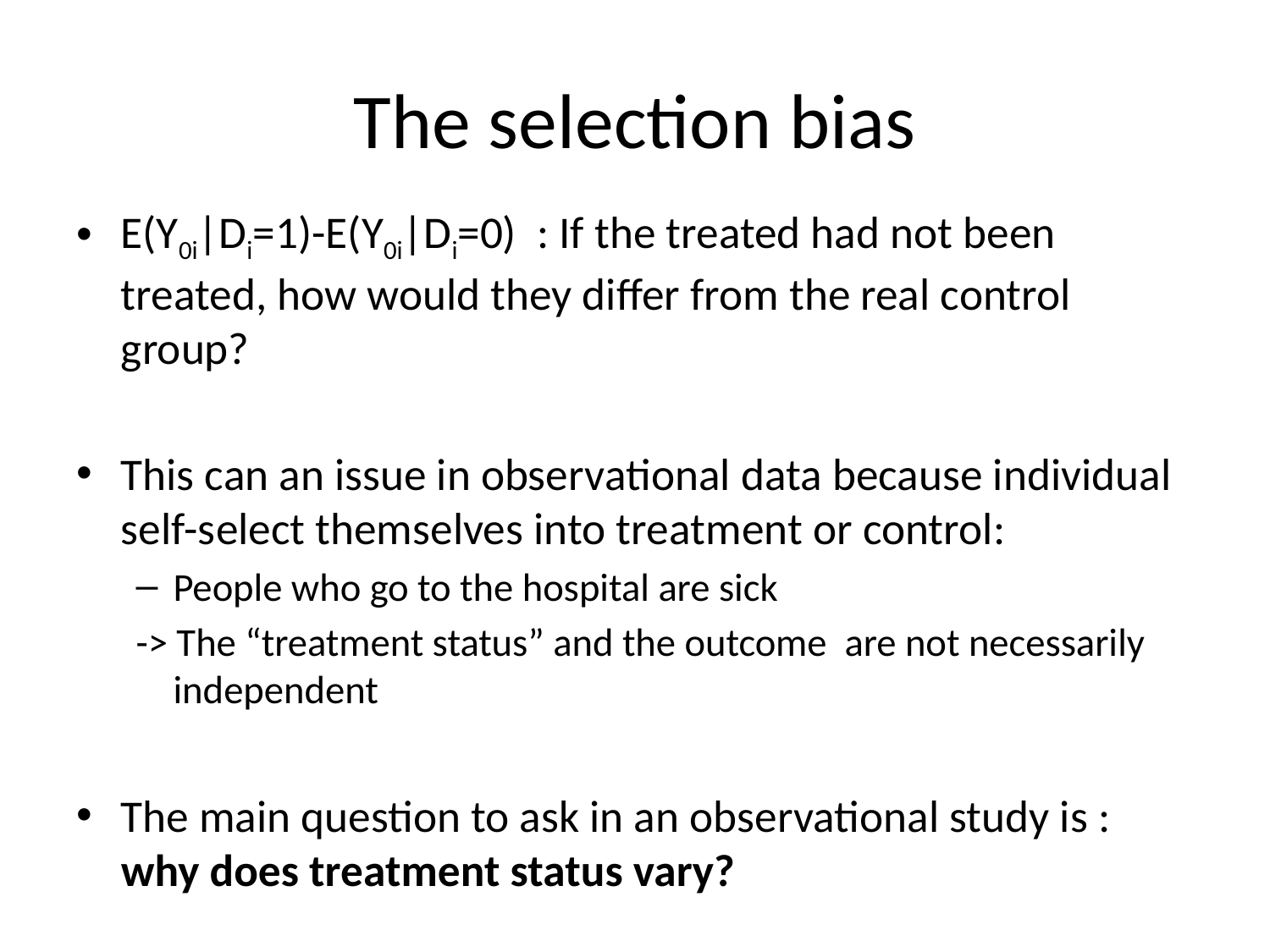

# The selection bias
E(Y0i|Di=1)-E(Y0i|Di=0)  : If the treated had not been treated, how would they differ from the real control group?

This can an issue in observational data because individual self-select themselves into treatment or control:
People who go to the hospital are sick
-> The “treatment status” and the outcome  are not necessarily independent

The main question to ask in an observational study is : why does treatment status vary?